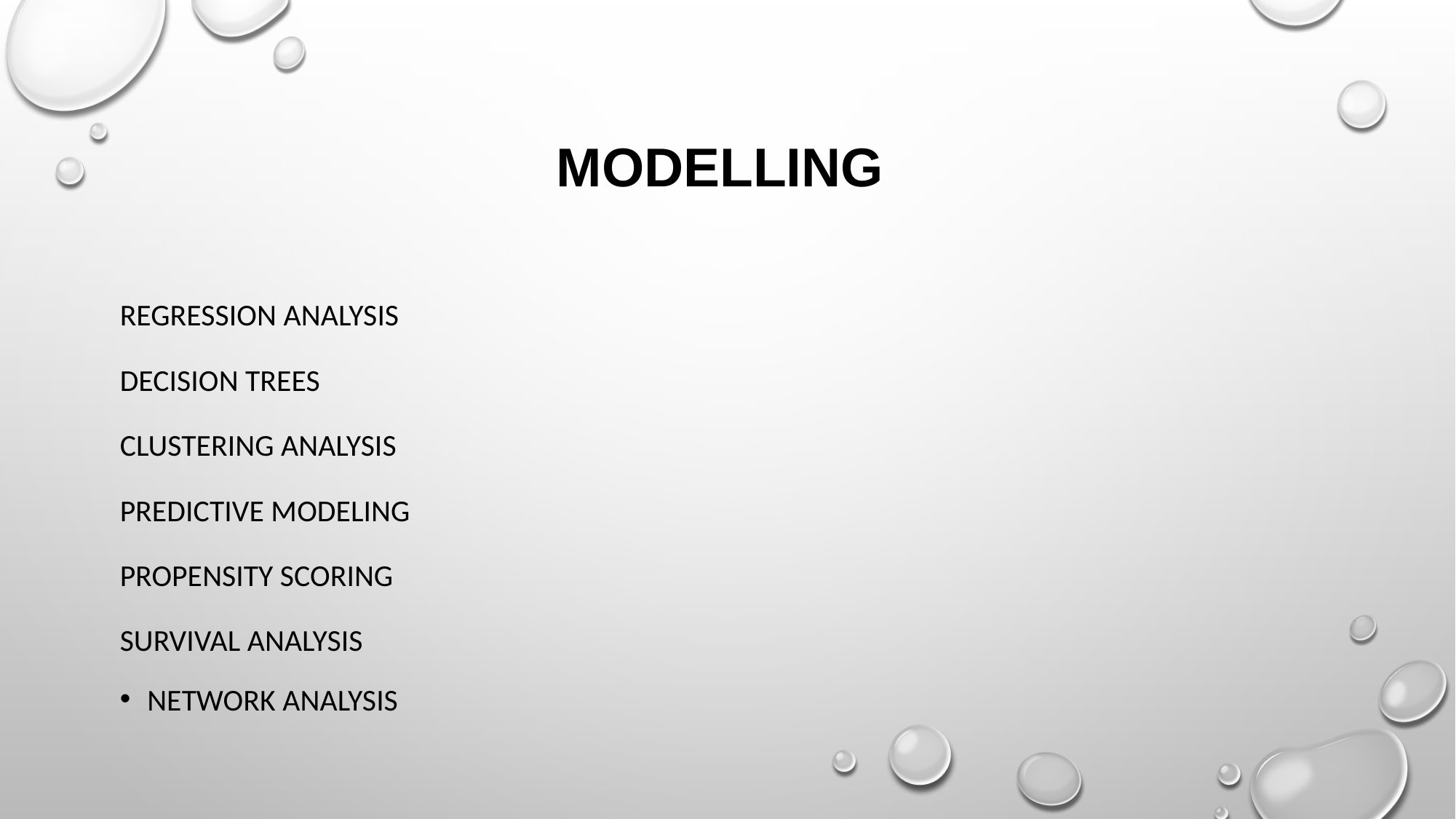

# Modelling
Regression Analysis
Decision Trees
Clustering Analysis
Predictive Modeling
Propensity Scoring
Survival Analysis
Network Analysis